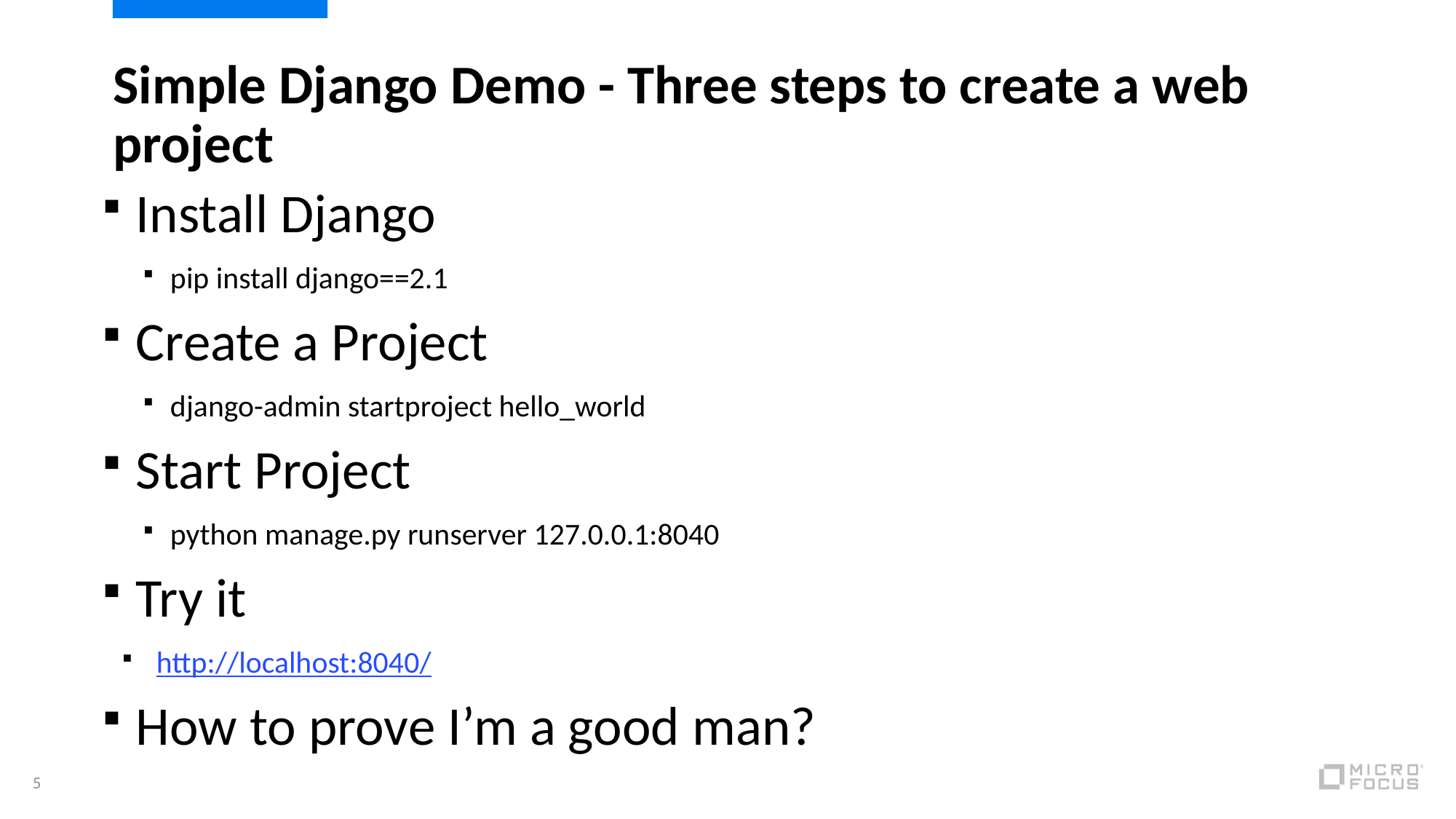

# Simple Django Demo - Three steps to create a web project
Install Django
pip install django==2.1
Create a Project
django-admin startproject hello_world
Start Project
python manage.py runserver 127.0.0.1:8040
Try it
http://localhost:8040/
How to prove I’m a good man?

5